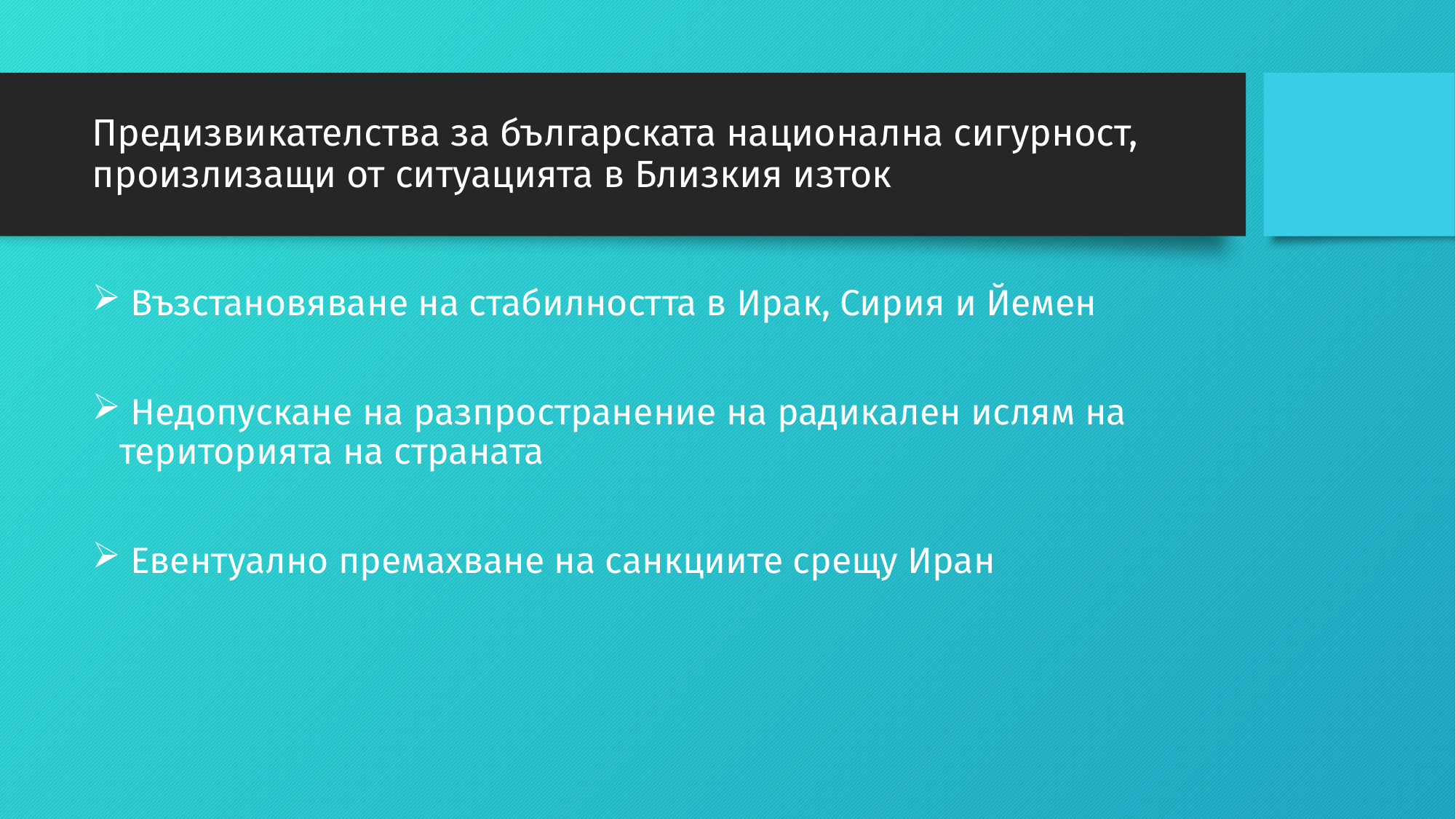

# Предизвикателства за българската национална сигурност, произлизащи от ситуацията в Близкия изток
 Възстановяване на стабилността в Ирак, Сирия и Йемен

 Недопускане на разпространение на радикален ислям на територията на страната

 Евентуално премахване на санкциите срещу Иран